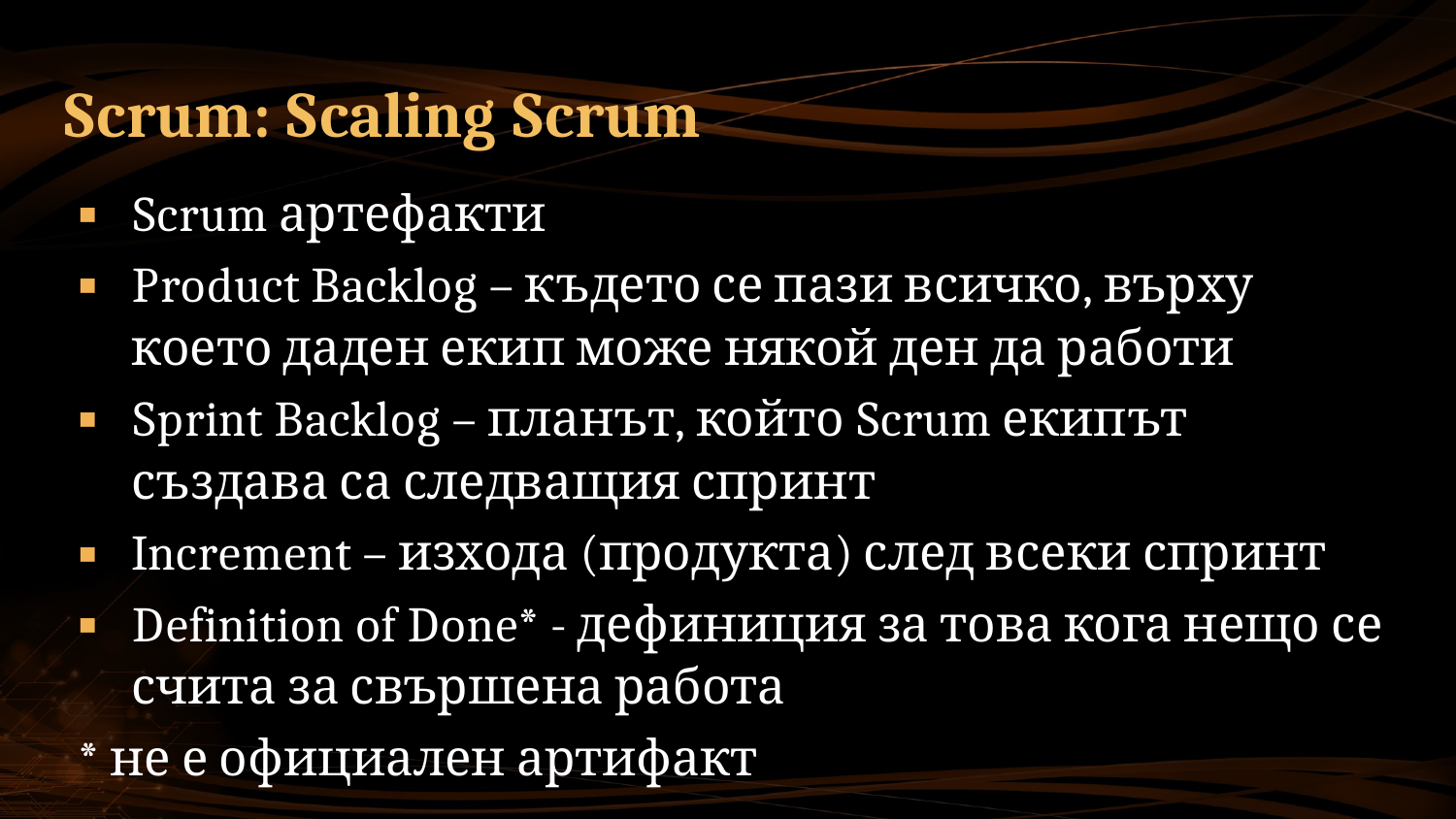

# Scrum: Scaling Scrum
Scrum артефакти
Product Backlog – където се пази всичко, върху което даден екип може някой ден да работи
Sprint Backlog – планът, който Scrum екипът създава са следващия спринт
Increment – изхода (продукта) след всеки спринт
Definition of Done* - дефиниция за това кога нещо се счита за свършена работа
* не е официален артифакт